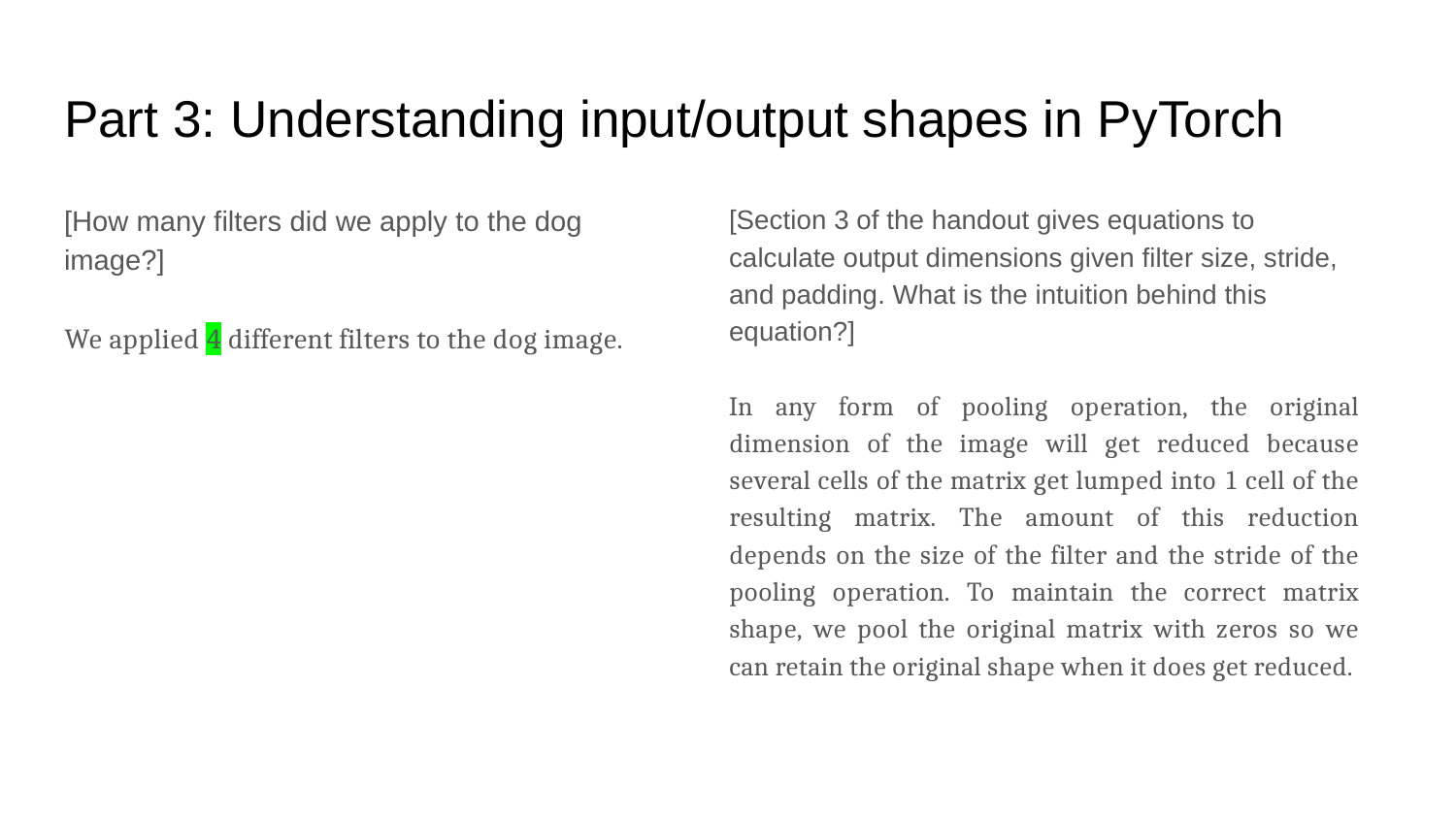

# Part 3: Understanding input/output shapes in PyTorch
[How many filters did we apply to the dog image?]

We applied 4 different filters to the dog image.
[Section 3 of the handout gives equations to calculate output dimensions given filter size, stride, and padding. What is the intuition behind this equation?]

In any form of pooling operation, the original dimension of the image will get reduced because several cells of the matrix get lumped into 1 cell of the resulting matrix. The amount of this reduction depends on the size of the filter and the stride of the pooling operation. To maintain the correct matrix shape, we pool the original matrix with zeros so we can retain the original shape when it does get reduced.